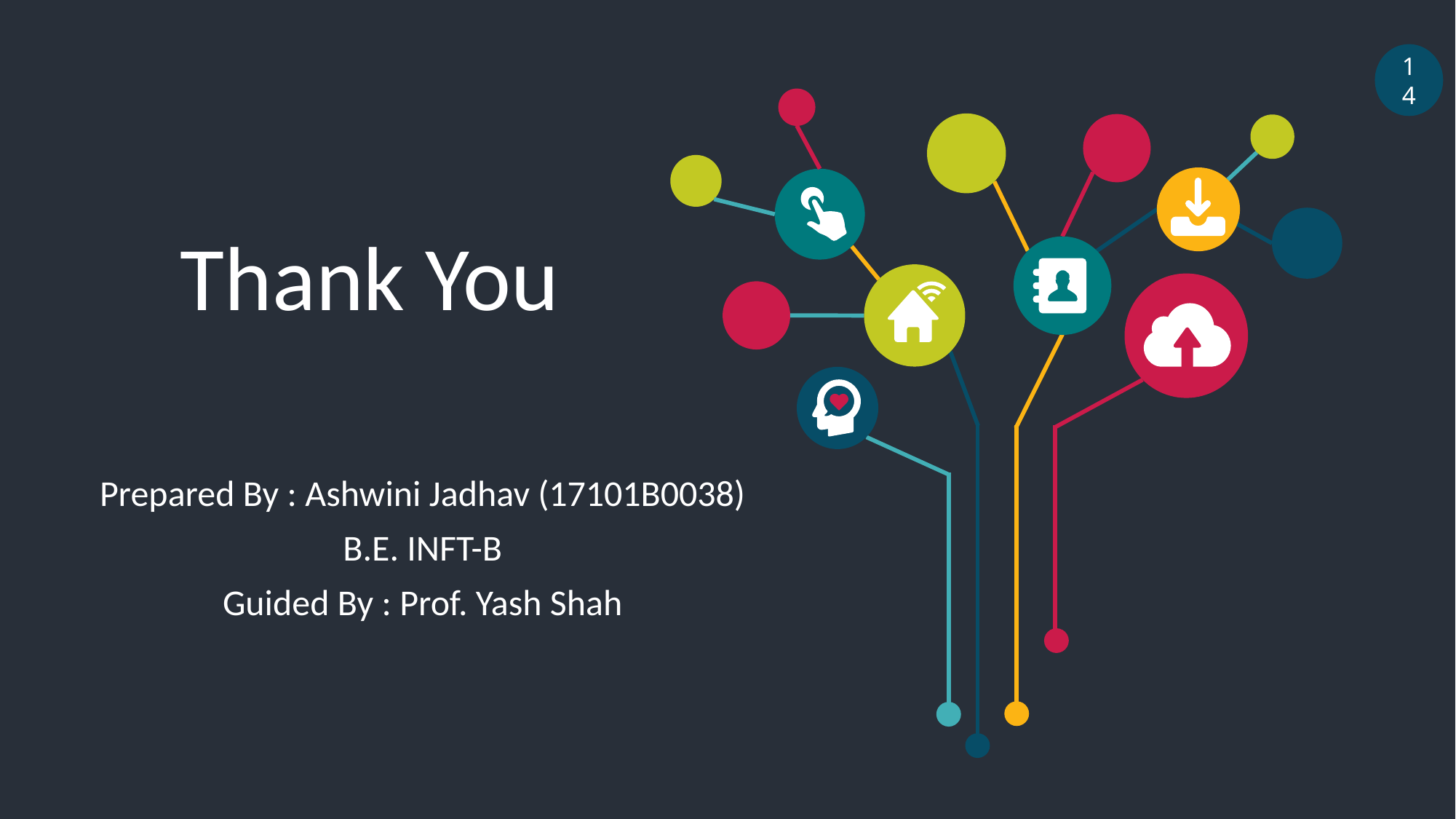

14

Thank You
Prepared By : Ashwini Jadhav (17101B0038)
B.E. INFT-B
Guided By : Prof. Yash Shah